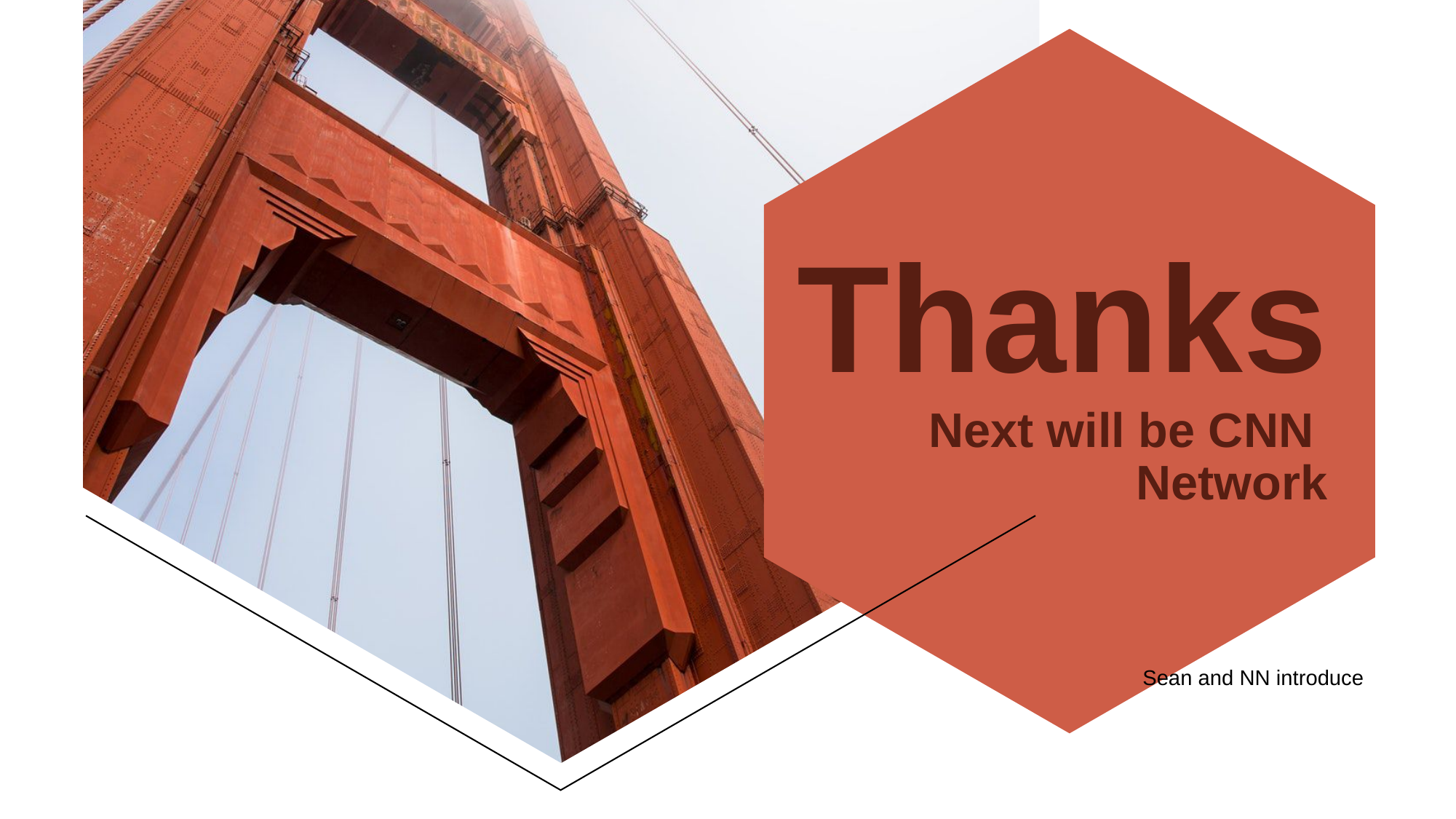

# Thank s Next will be CNN  Network
Sean and NN introduce